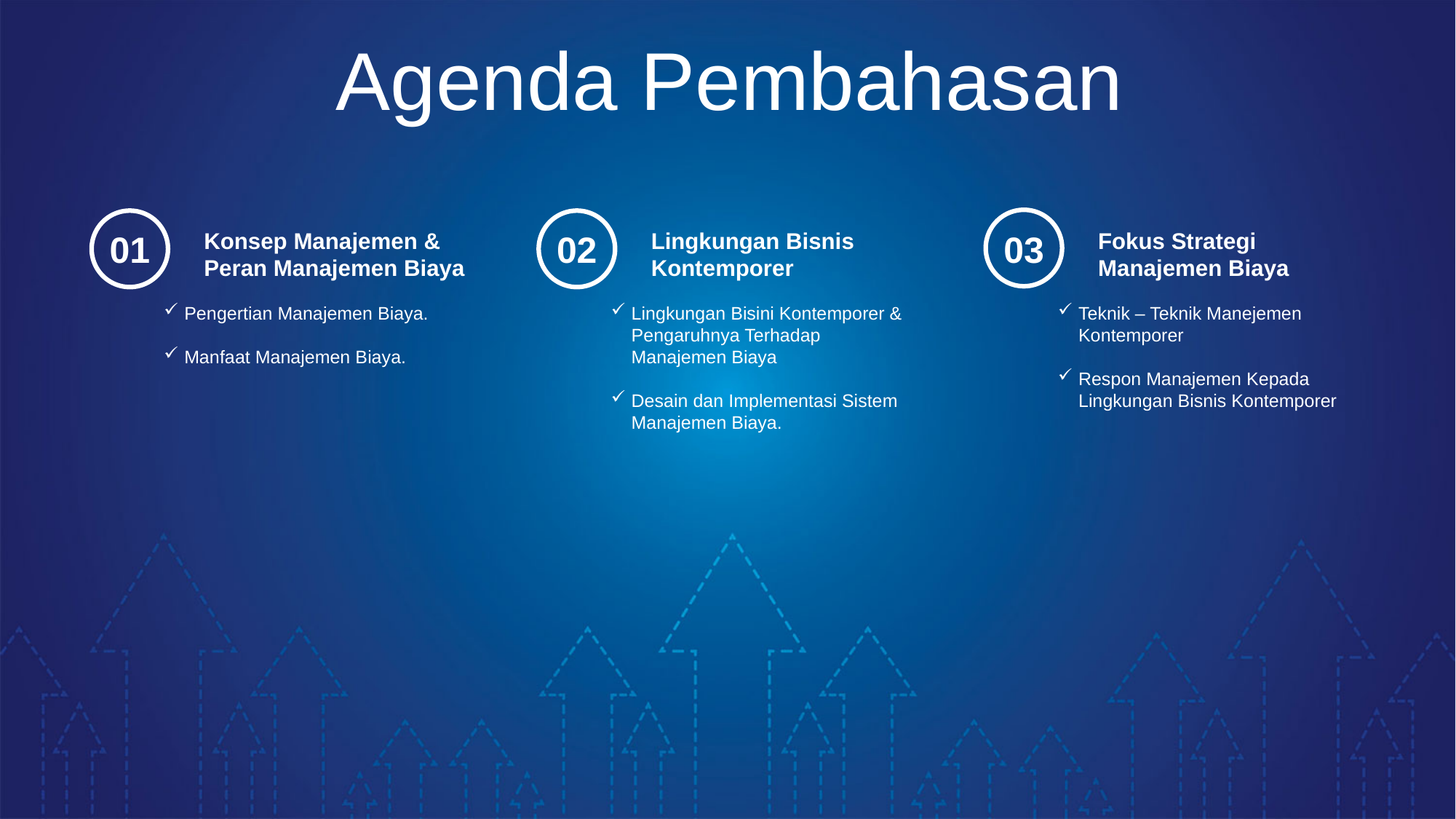

Agenda Pembahasan

03
Fokus Strategi Manajemen Biaya
Teknik – Teknik Manejemen Kontemporer

Respon Manajemen Kepada Lingkungan Bisnis Kontemporer

02
Lingkungan Bisnis Kontemporer
Lingkungan Bisini Kontemporer & Pengaruhnya Terhadap Manajemen Biaya

Desain dan Implementasi Sistem Manajemen Biaya.

01
Konsep Manajemen & Peran Manajemen Biaya
Pengertian Manajemen Biaya.

Manfaat Manajemen Biaya.